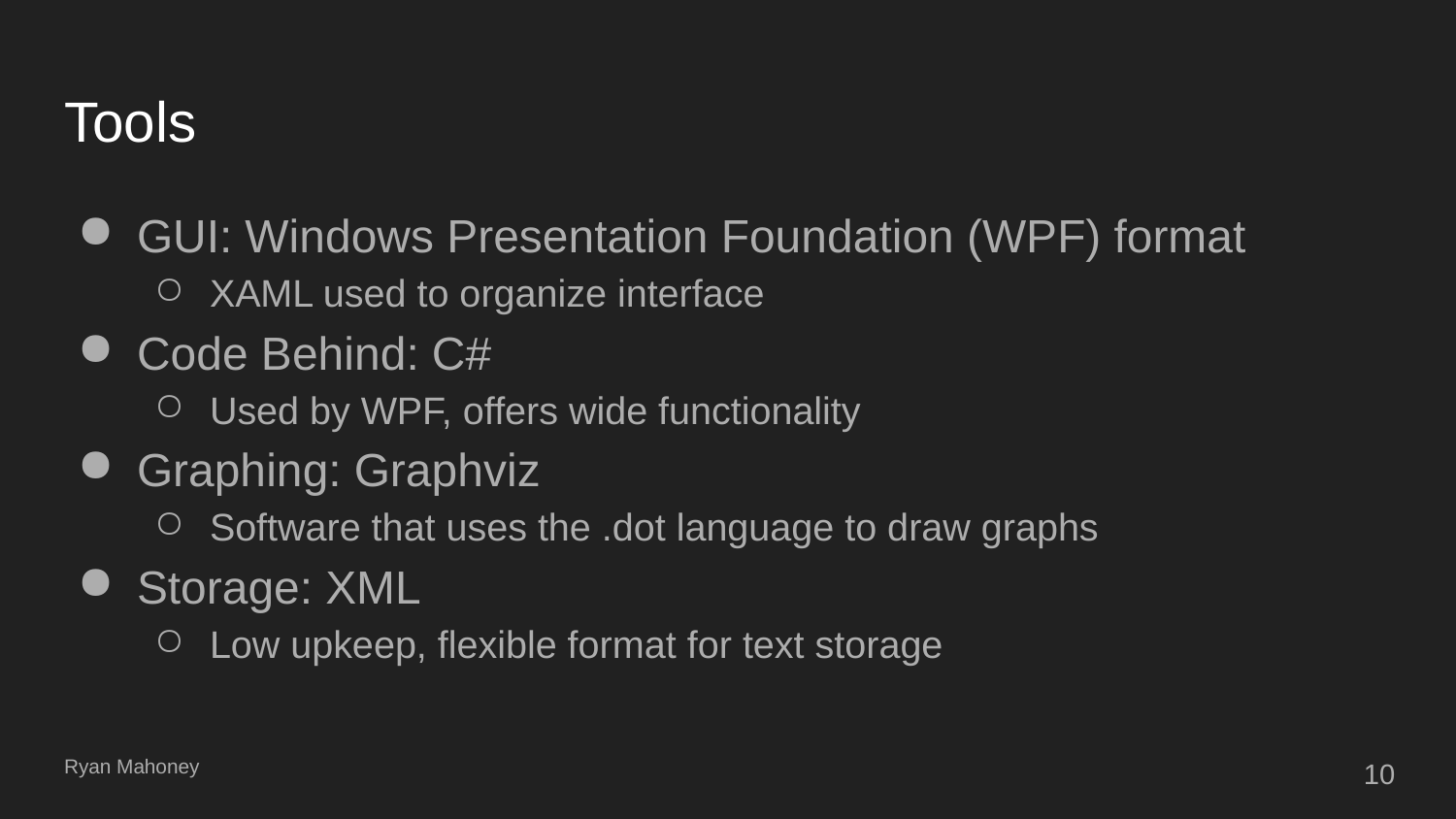

# Tools
GUI: Windows Presentation Foundation (WPF) format
XAML used to organize interface
Code Behind: C#
Used by WPF, offers wide functionality
Graphing: Graphviz
Software that uses the .dot language to draw graphs
Storage: XML
Low upkeep, flexible format for text storage
Ryan Mahoney
10